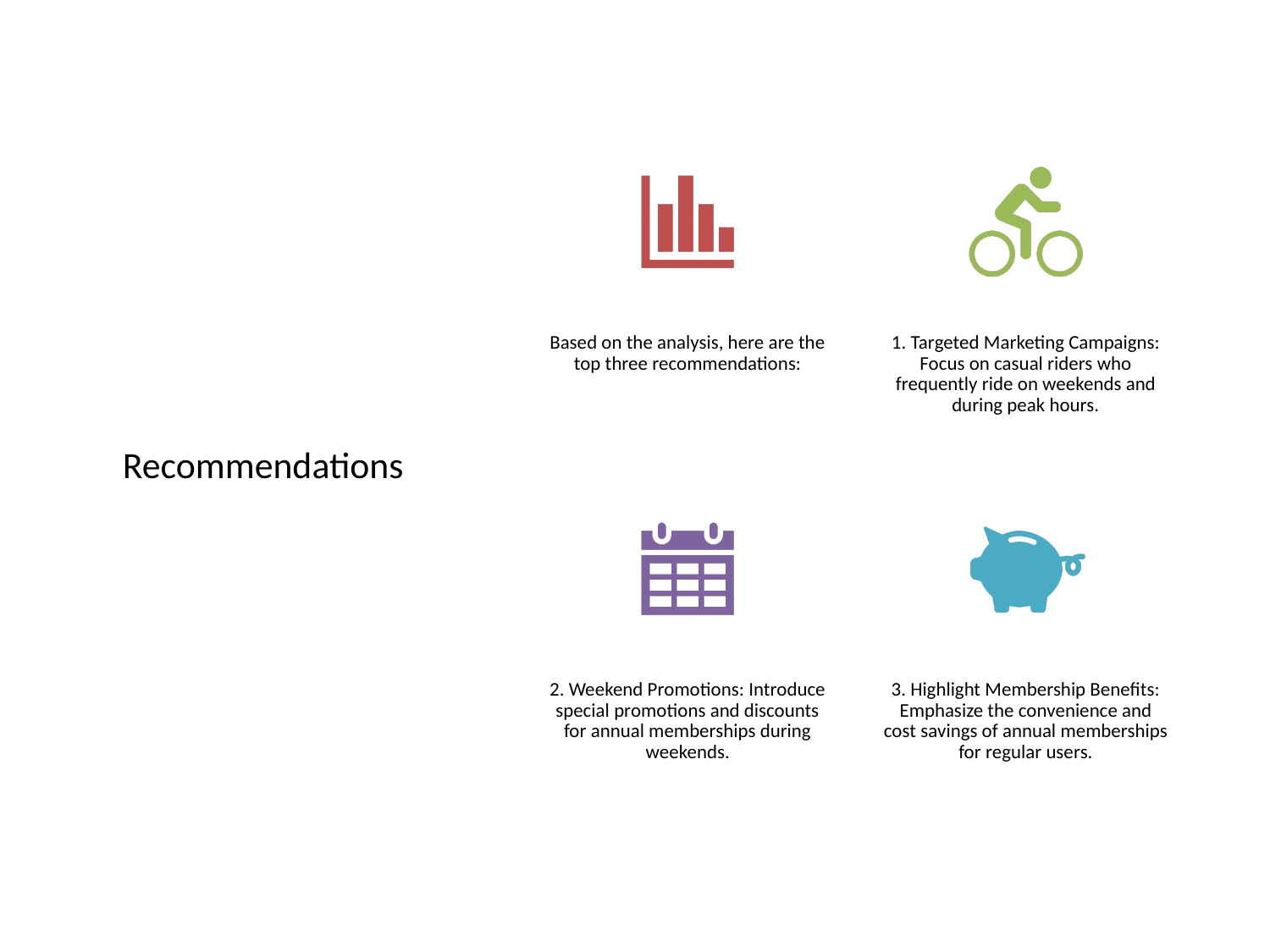

# Recommendations
Based on the analysis, here are the top three recommendations:
1. Targeted Marketing Campaigns: Focus on casual riders who frequently ride on weekends and during peak hours.
2. Weekend Promotions: Introduce special promotions and discounts for annual memberships during weekends.
3. Highlight Membership Benefits: Emphasize the convenience and cost savings of annual memberships for regular users.